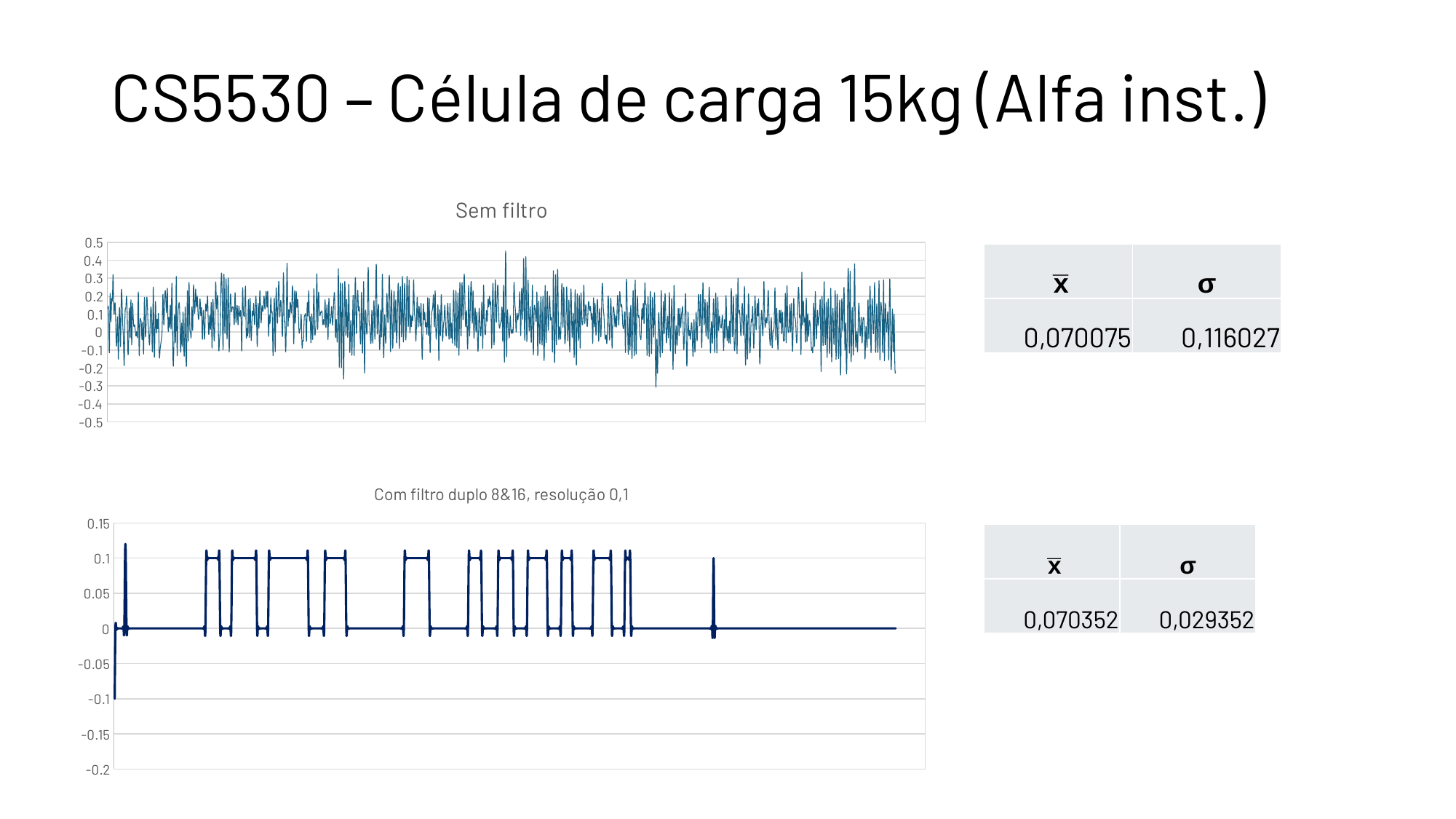

# CS5530 – Célula de carga 15kg (Alfa inst.)

### Chart: Sem filtro

| Category |  |
|---|---|
| x̅ | σ |
| --- | --- |
| 0,070075 | 0,116027 |

### Chart: Com filtro duplo 8&16, resolução 0,1

| Category |  |
|---|---|
| x̅ | σ |
| --- | --- |
| 0,070352 | 0,029352 |